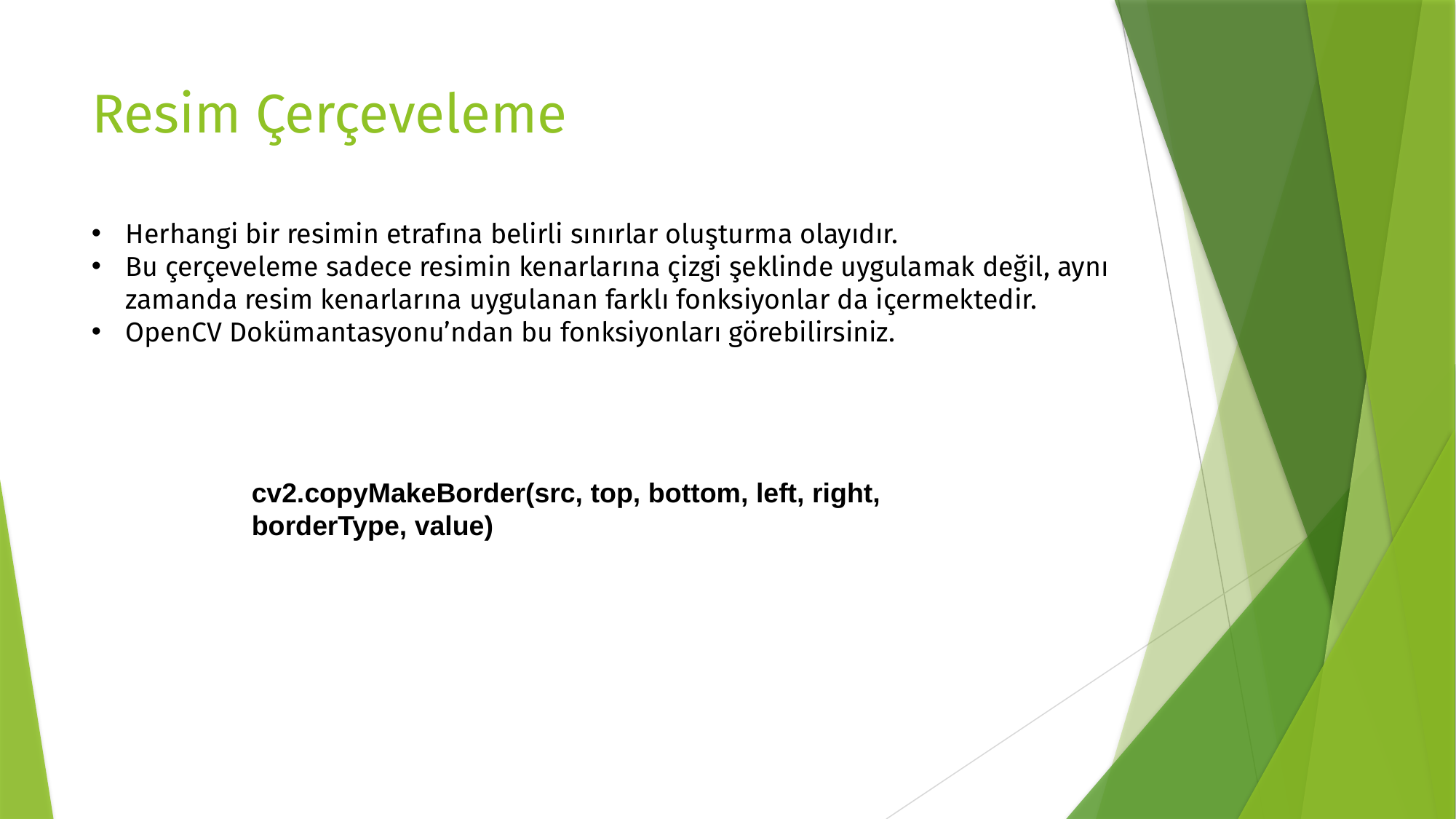

# Resim Çerçeveleme
Herhangi bir resimin etrafına belirli sınırlar oluşturma olayıdır.
Bu çerçeveleme sadece resimin kenarlarına çizgi şeklinde uygulamak değil, aynı zamanda resim kenarlarına uygulanan farklı fonksiyonlar da içermektedir.
OpenCV Dokümantasyonu’ndan bu fonksiyonları görebilirsiniz.
cv2.copyMakeBorder(src, top, bottom, left, right, borderType, value)